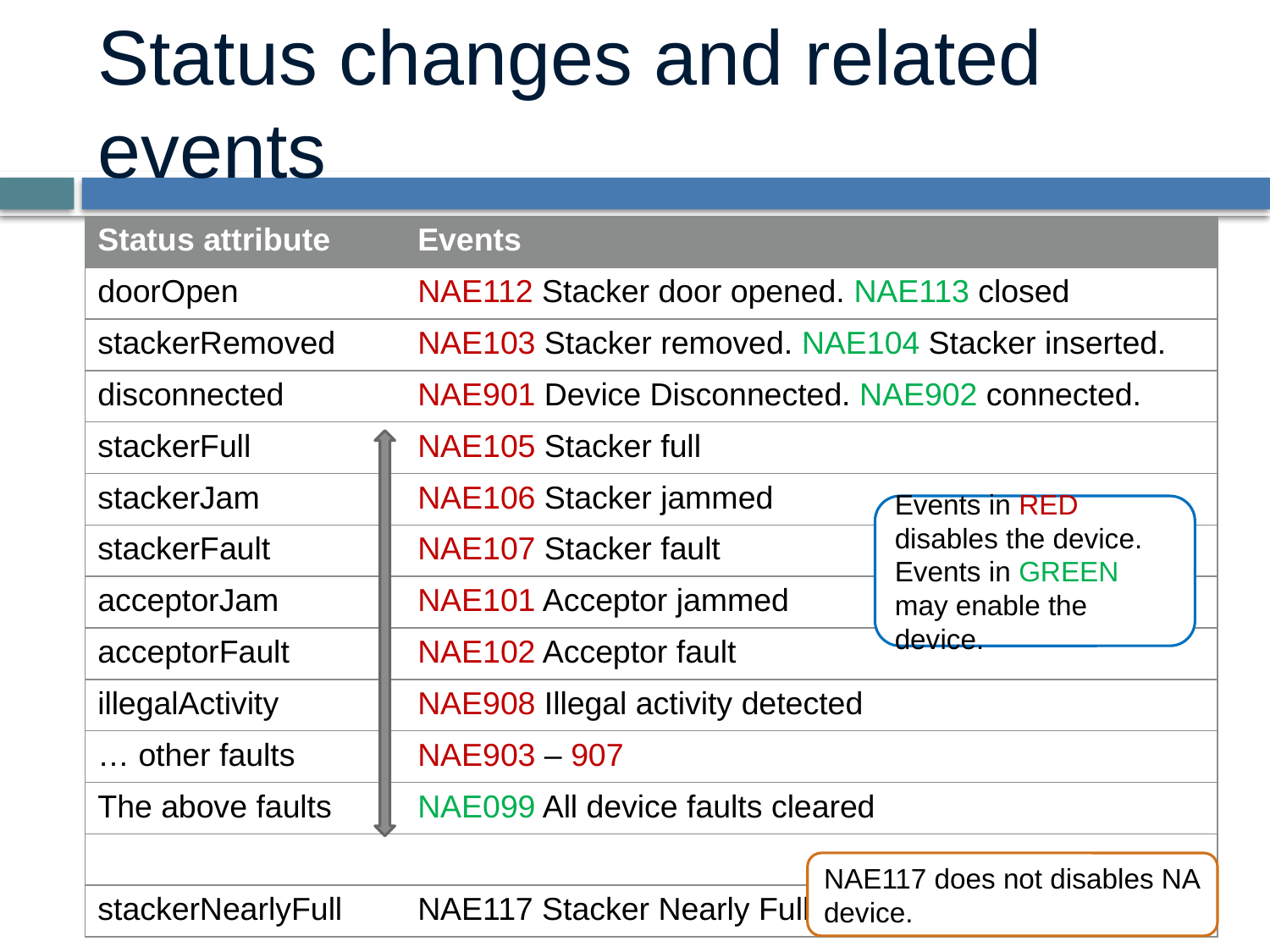

# Status changes and related events
22
| Status attribute | Events |
| --- | --- |
| doorOpen | NAE112 Stacker door opened. NAE113 closed |
| stackerRemoved | NAE103 Stacker removed. NAE104 Stacker inserted. |
| disconnected | NAE901 Device Disconnected. NAE902 connected. |
| stackerFull | NAE105 Stacker full |
| stackerJam | NAE106 Stacker jammed |
| stackerFault | NAE107 Stacker fault |
| acceptorJam | NAE101 Acceptor jammed |
| acceptorFault | NAE102 Acceptor fault |
| illegalActivity | NAE908 Illegal activity detected |
| … other faults | NAE903 – 907 |
| The above faults | NAE099 All device faults cleared |
|  |  |
| stackerNearlyFull | NAE117 Stacker Nearly Full |

Events in RED disables the device. Events in GREEN may enable the device.
NAE117 does not disables NA device.